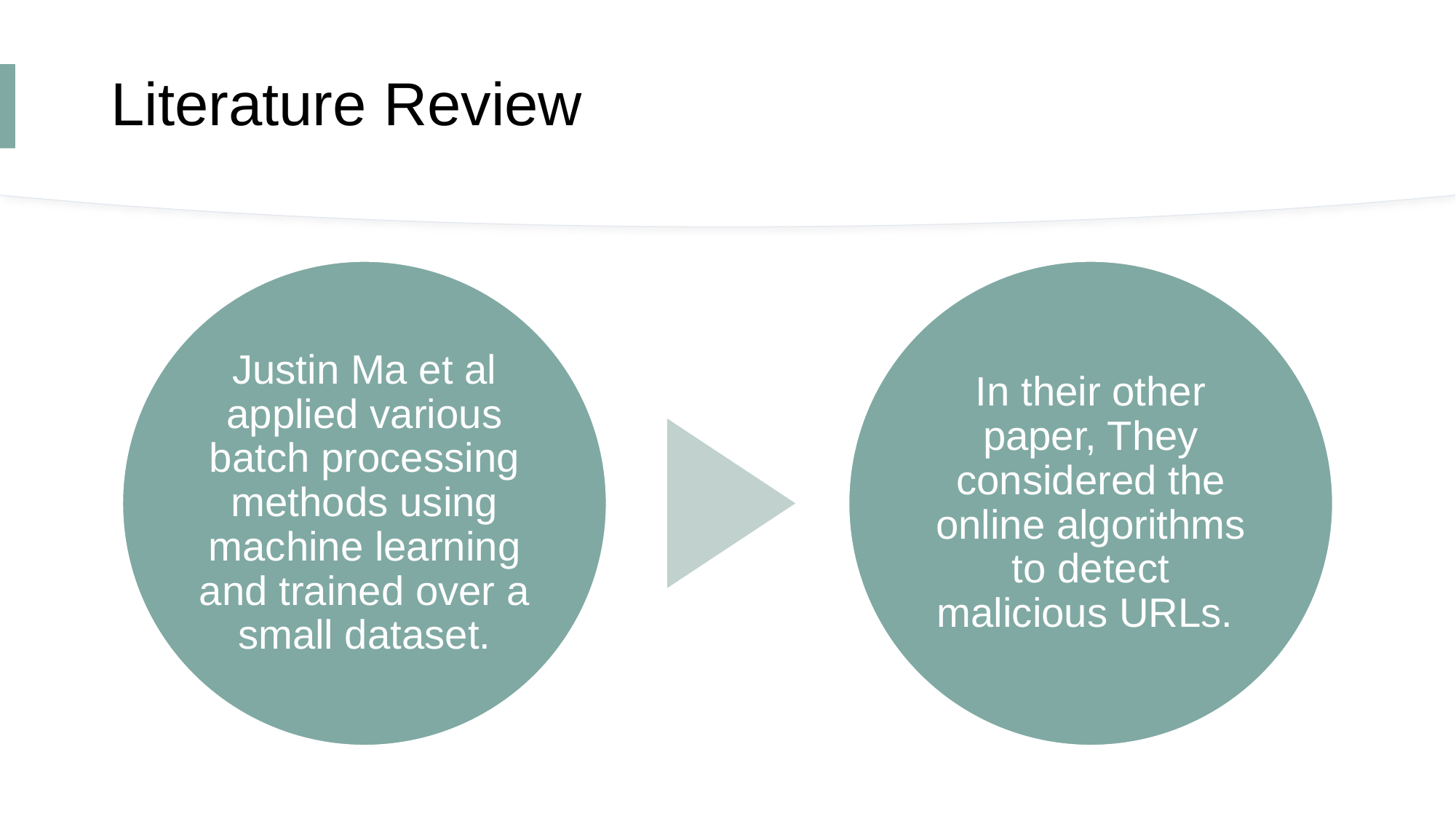

# Literature Review

Justin Ma et al applied various batch processing methods using machine learning and trained over a small dataset.
In their other paper, They considered the online algorithms to detect malicious URLs.